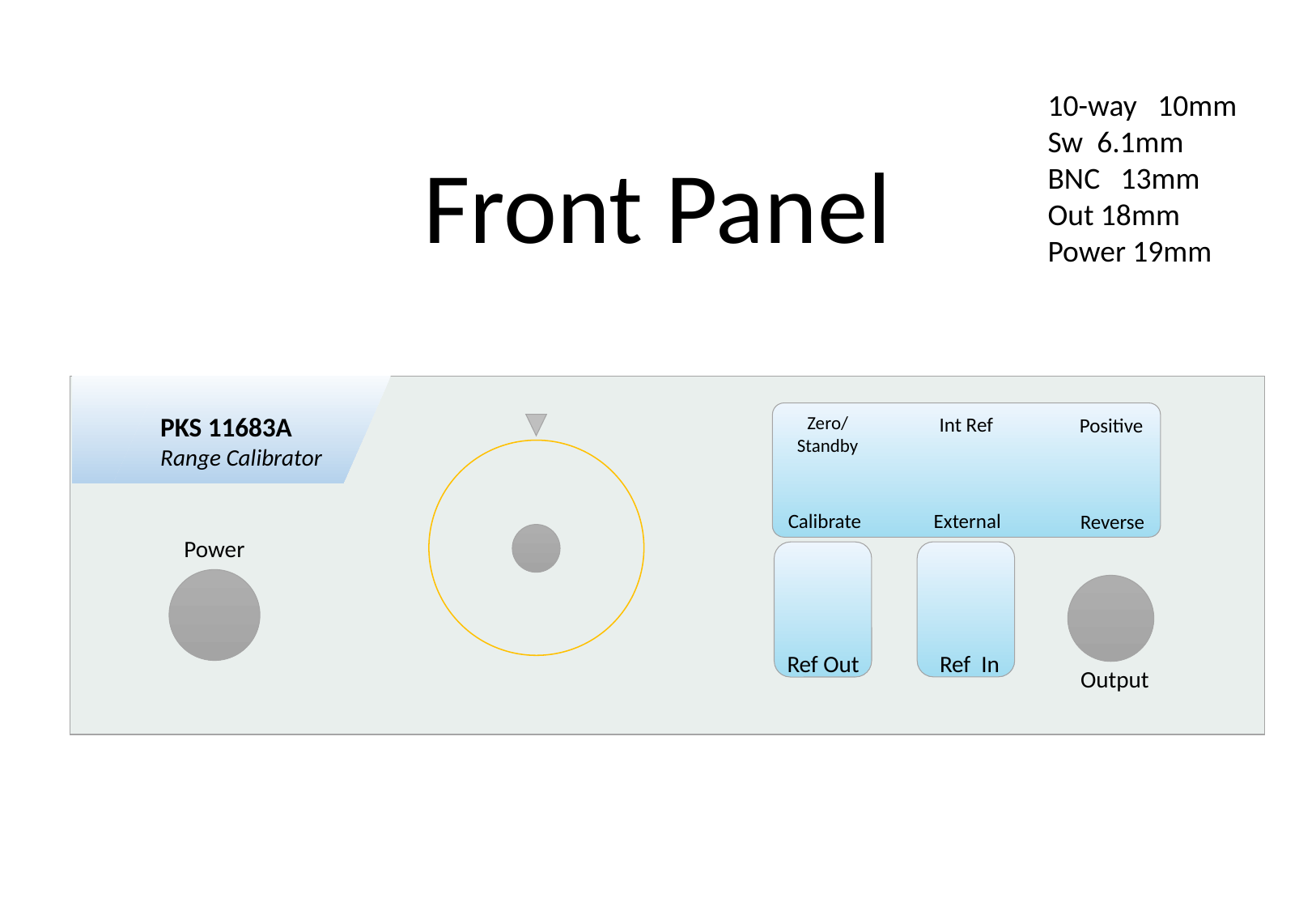

10-way   10mm
Sw  6.1mm
BNC   13mm
Out 18mm
Power 19mm
# Front Panel

PKS 11683A
Range Calibrator
Zero/
Standby

Int Ref

Positive

Calibrate
External
Reverse

Power

Ref  In
Ref Out
Output